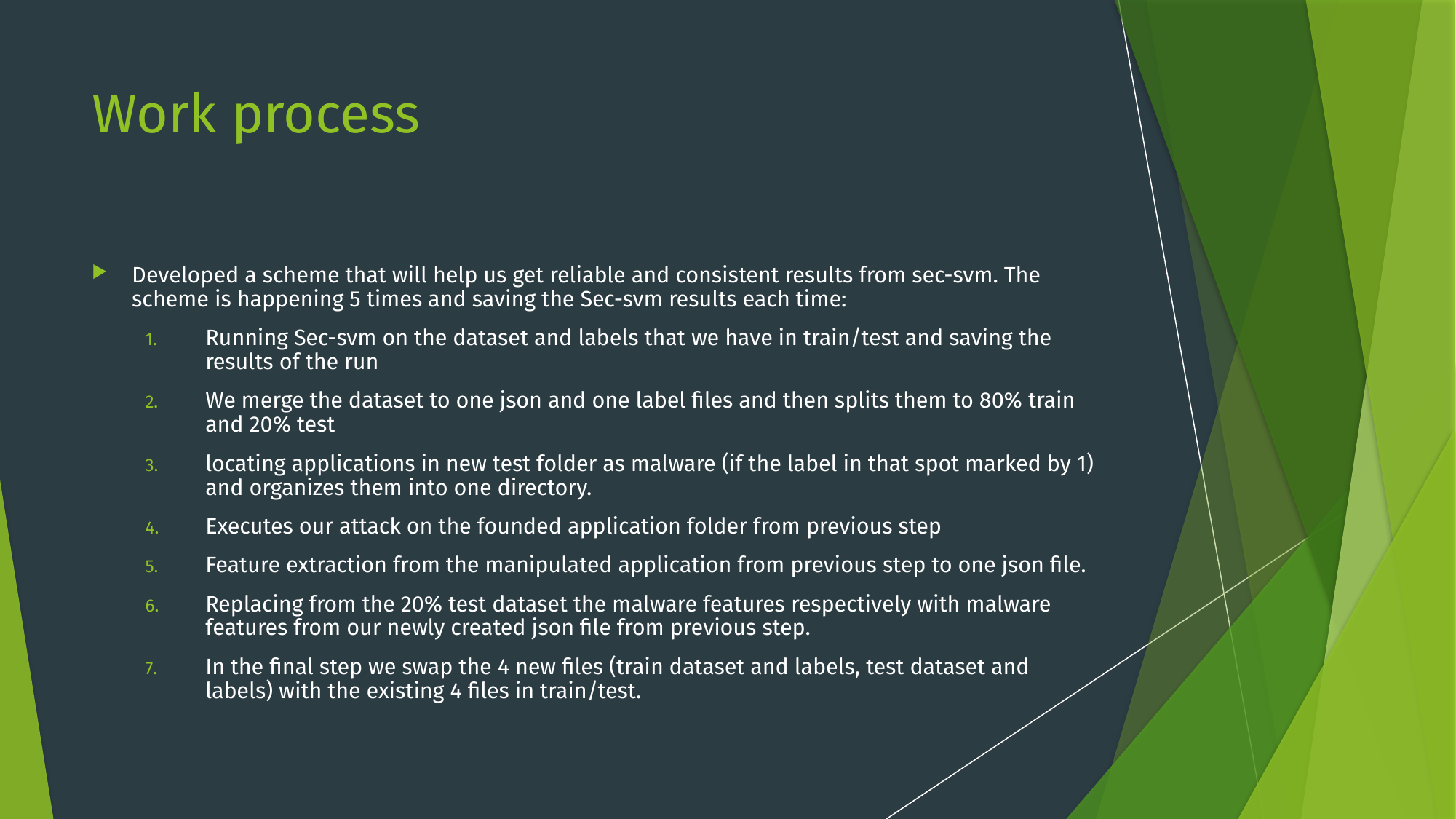

# Work process
Developed a scheme that will help us get reliable and consistent results from sec-svm. The scheme is happening 5 times and saving the Sec-svm results each time:
Running Sec-svm on the dataset and labels that we have in train/test and saving the results of the run
We merge the dataset to one json and one label files and then splits them to 80% train and 20% test
locating applications in new test folder as malware (if the label in that spot marked by 1) and organizes them into one directory.
Executes our attack on the founded application folder from previous step
Feature extraction from the manipulated application from previous step to one json file.
Replacing from the 20% test dataset the malware features respectively with malware features from our newly created json file from previous step.
In the final step we swap the 4 new files (train dataset and labels, test dataset and labels) with the existing 4 files in train/test.